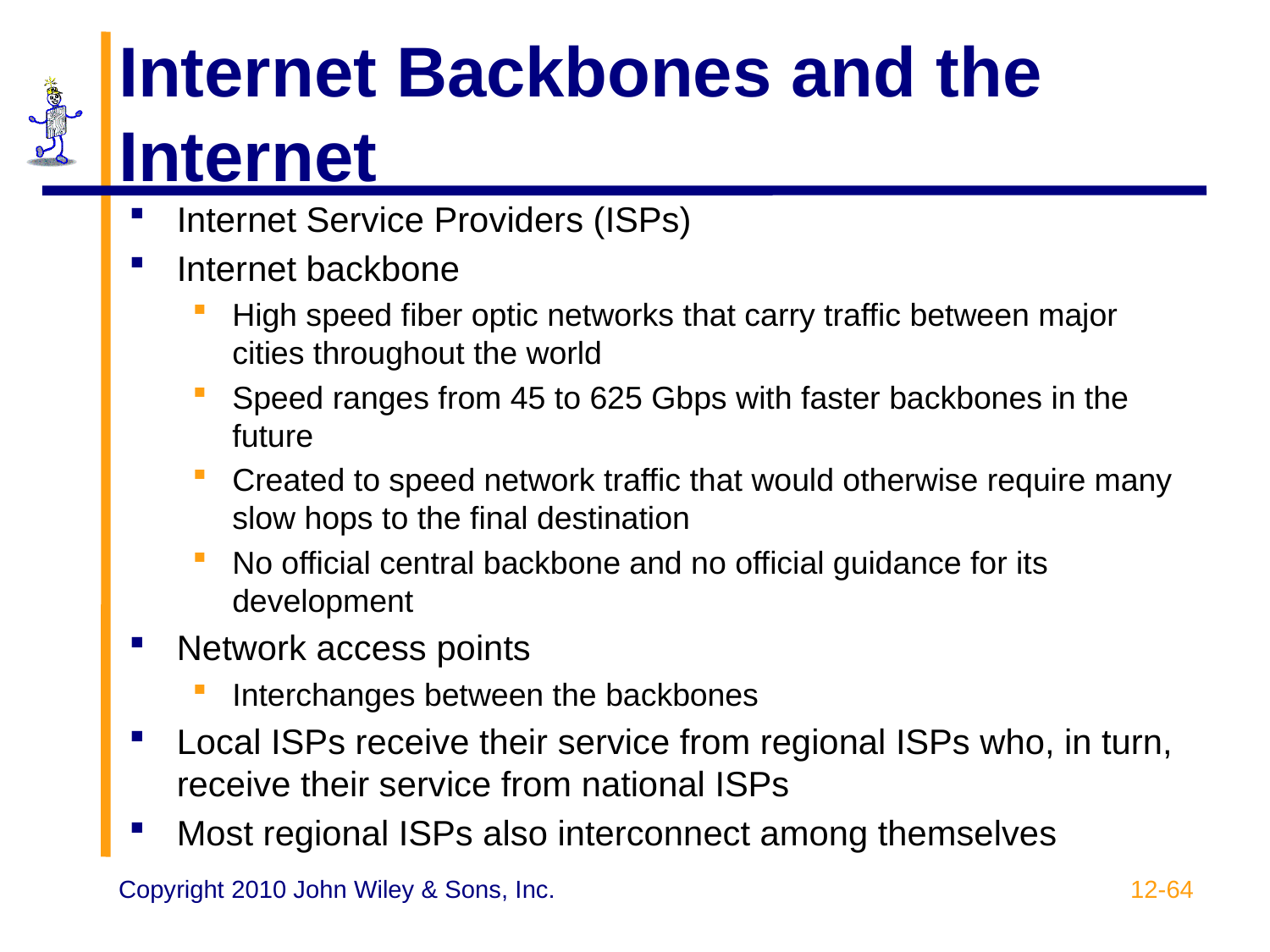

# Internet Backbones and the Internet
Internet Service Providers (ISPs)
Internet backbone
High speed fiber optic networks that carry traffic between major cities throughout the world
Speed ranges from 45 to 625 Gbps with faster backbones in the future
Created to speed network traffic that would otherwise require many slow hops to the final destination
No official central backbone and no official guidance for its development
Network access points
Interchanges between the backbones
Local ISPs receive their service from regional ISPs who, in turn, receive their service from national ISPs
Most regional ISPs also interconnect among themselves
12-64
Copyright 2010 John Wiley & Sons, Inc.